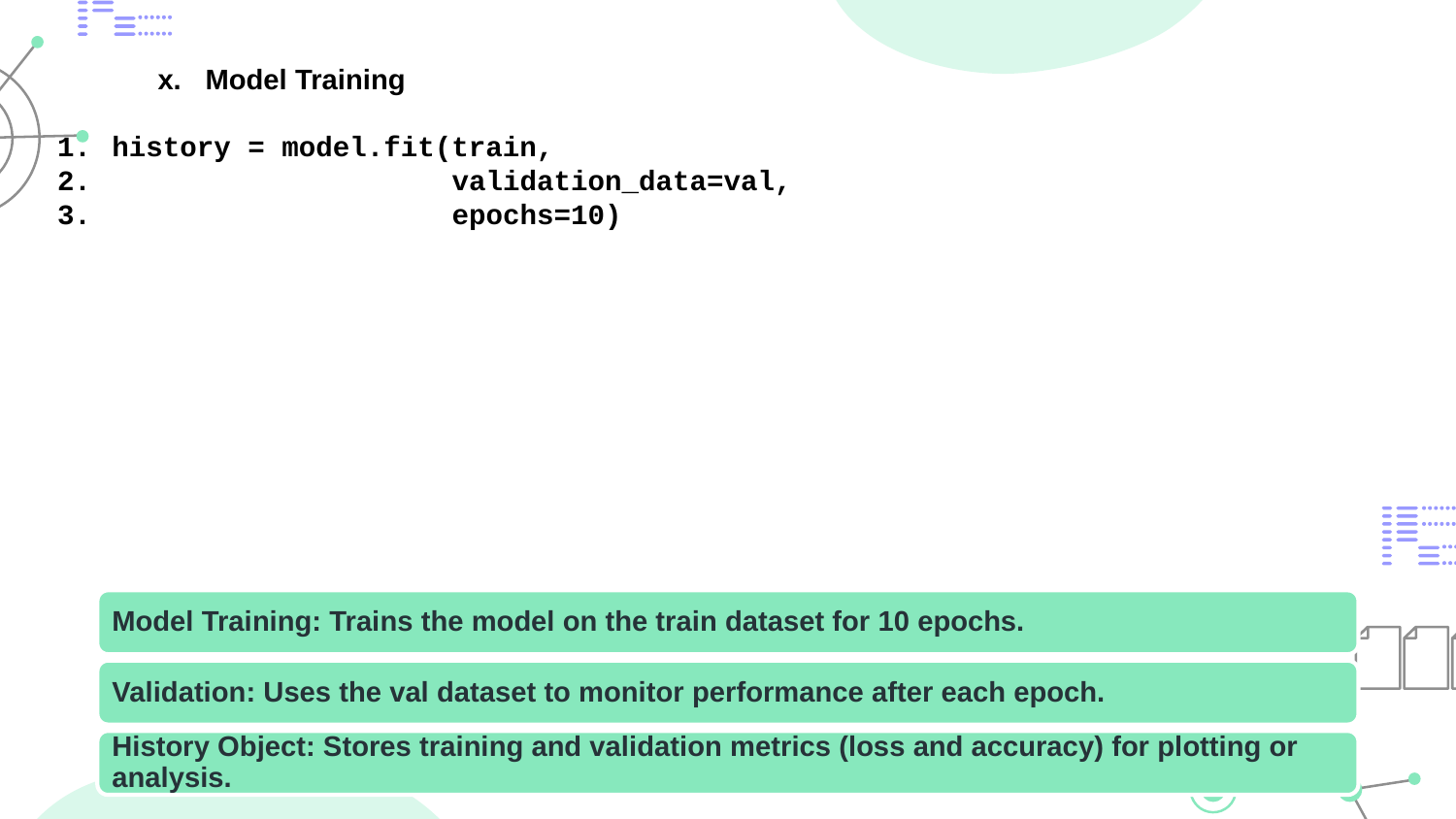

x.   Model Training
history = model.fit(train,
                    validation_data=val,
                    epochs=10)
Model Training: Trains the model on the train dataset for 10 epochs.
Validation: Uses the val dataset to monitor performance after each epoch.
History Object: Stores training and validation metrics (loss and accuracy) for plotting or analysis.